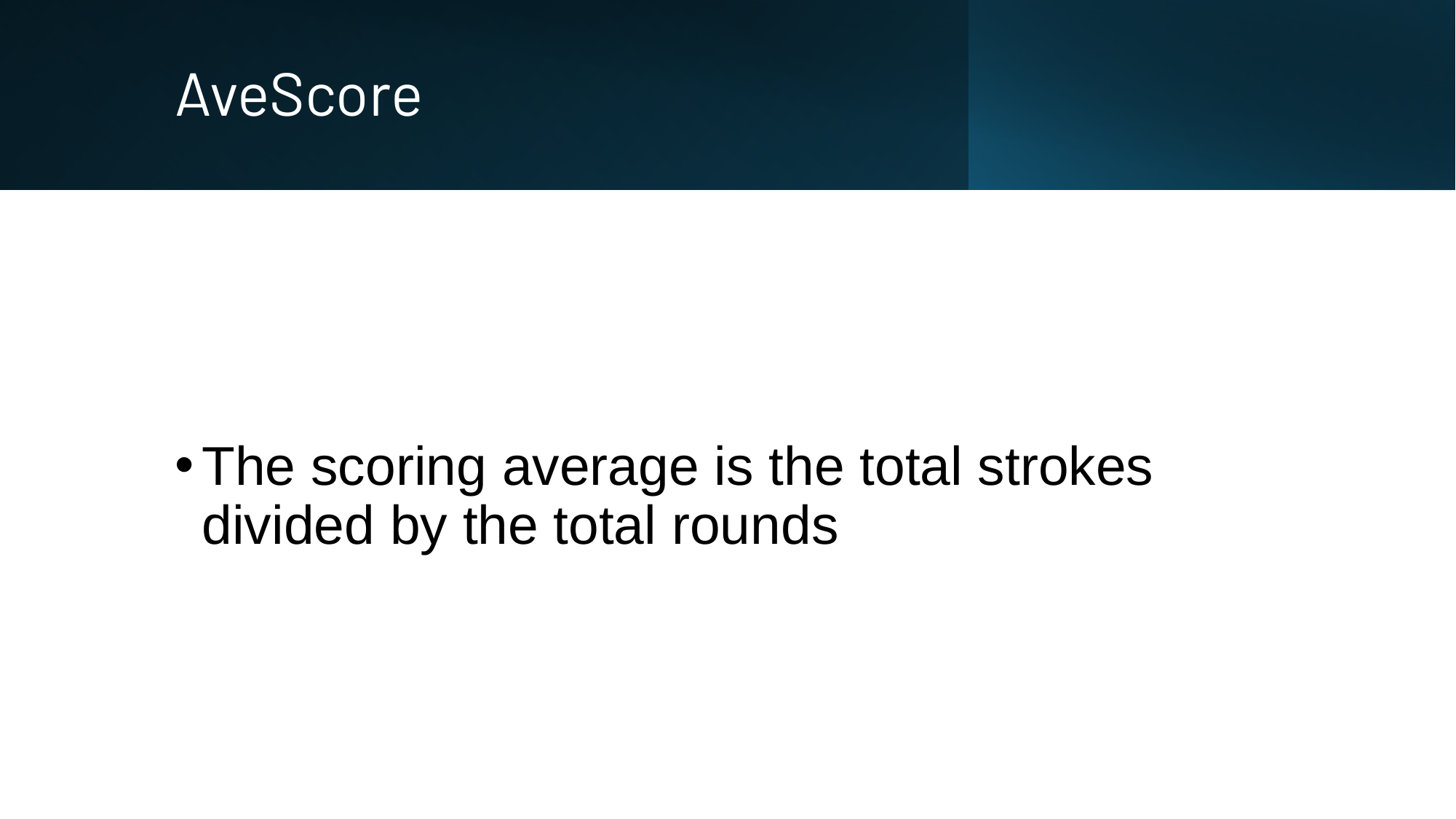

# AveScore
The scoring average is the total strokes divided by the total rounds